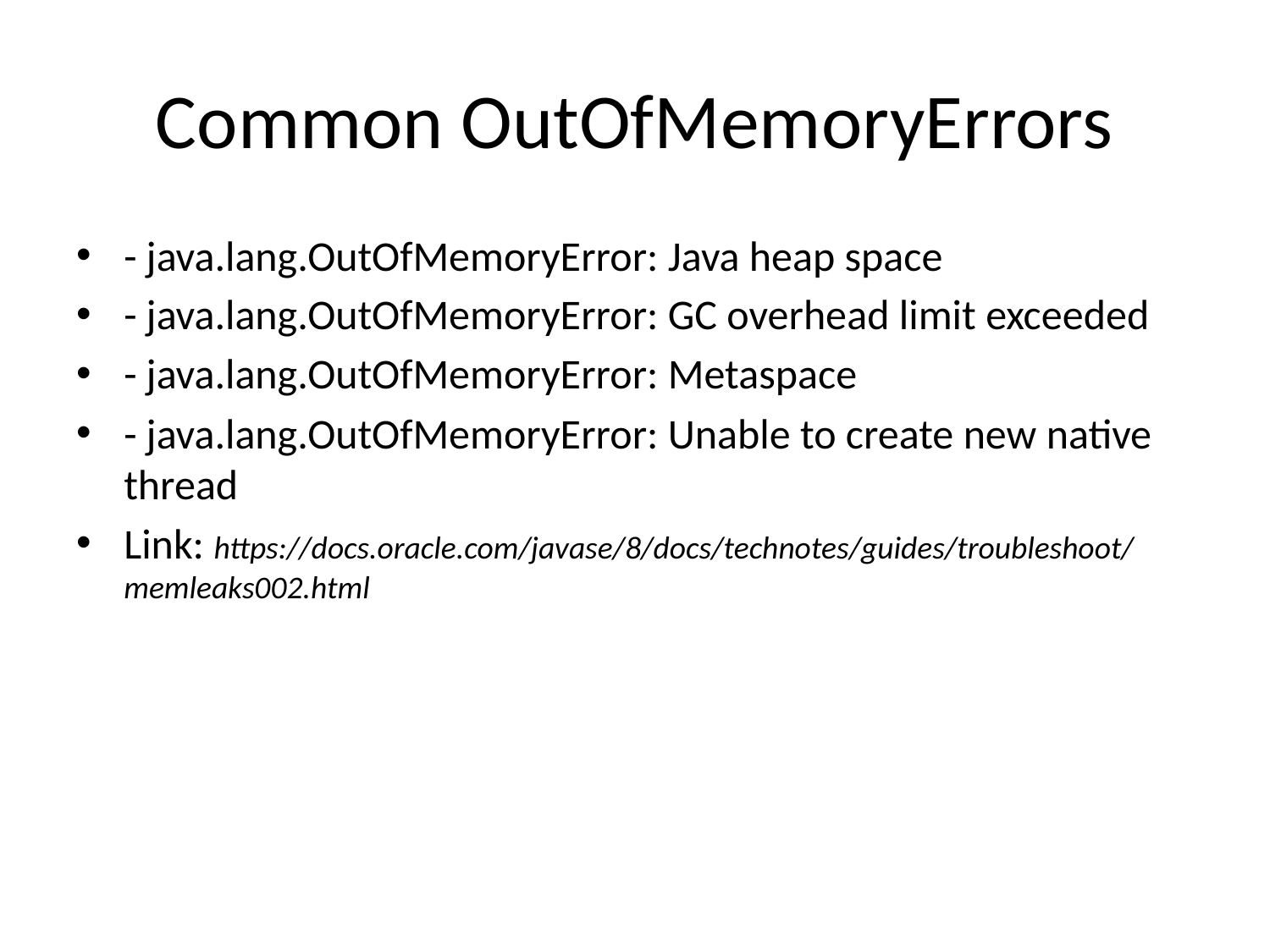

# Common OutOfMemoryErrors
- java.lang.OutOfMemoryError: Java heap space
- java.lang.OutOfMemoryError: GC overhead limit exceeded
- java.lang.OutOfMemoryError: Metaspace
- java.lang.OutOfMemoryError: Unable to create new native thread
Link: https://docs.oracle.com/javase/8/docs/technotes/guides/troubleshoot/memleaks002.html